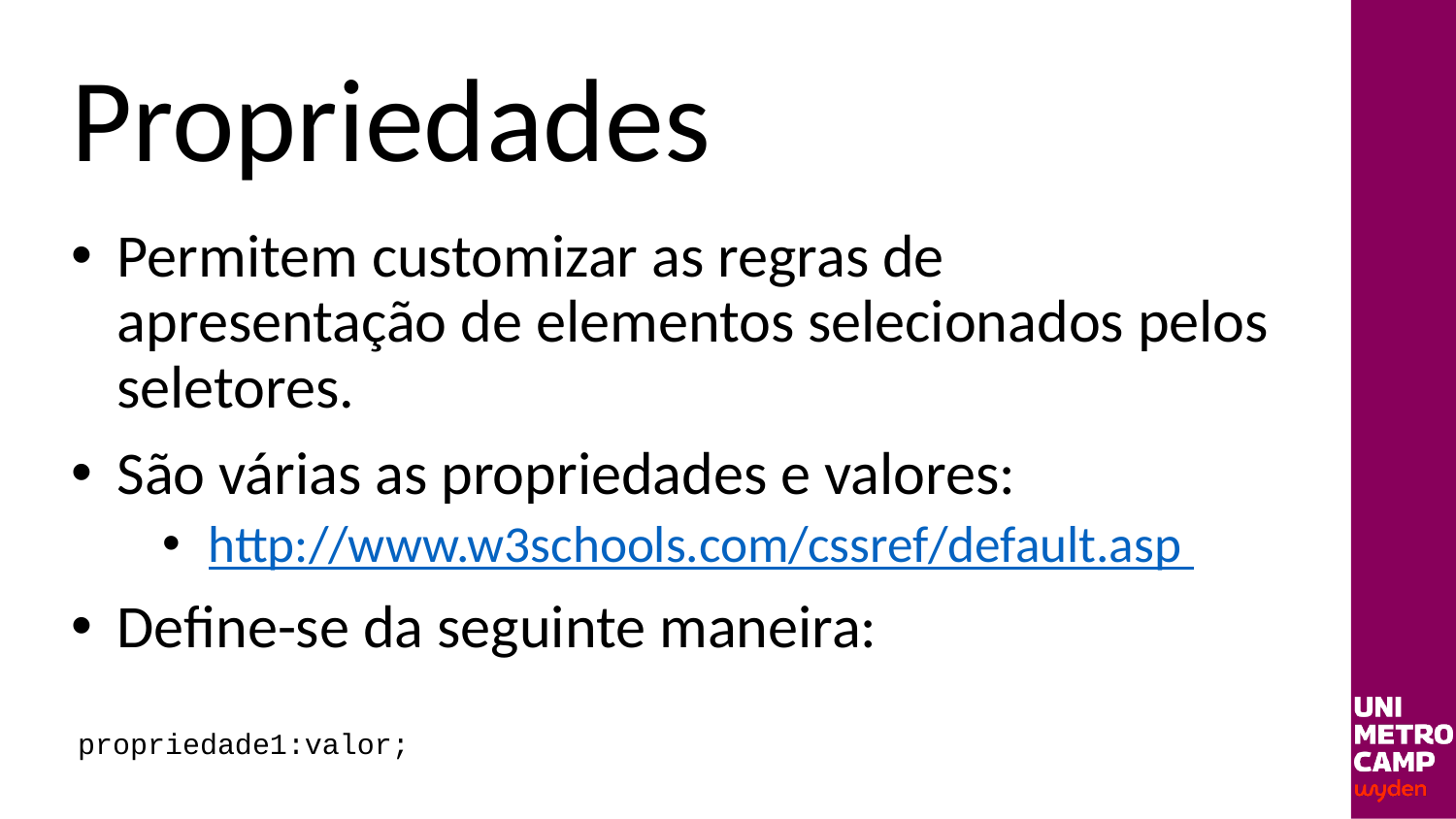

# Propriedades
Permitem customizar as regras de apresentação de elementos selecionados pelos seletores.
São várias as propriedades e valores:
http://www.w3schools.com/cssref/default.asp
Define-se da seguinte maneira:

propriedade1:valor;